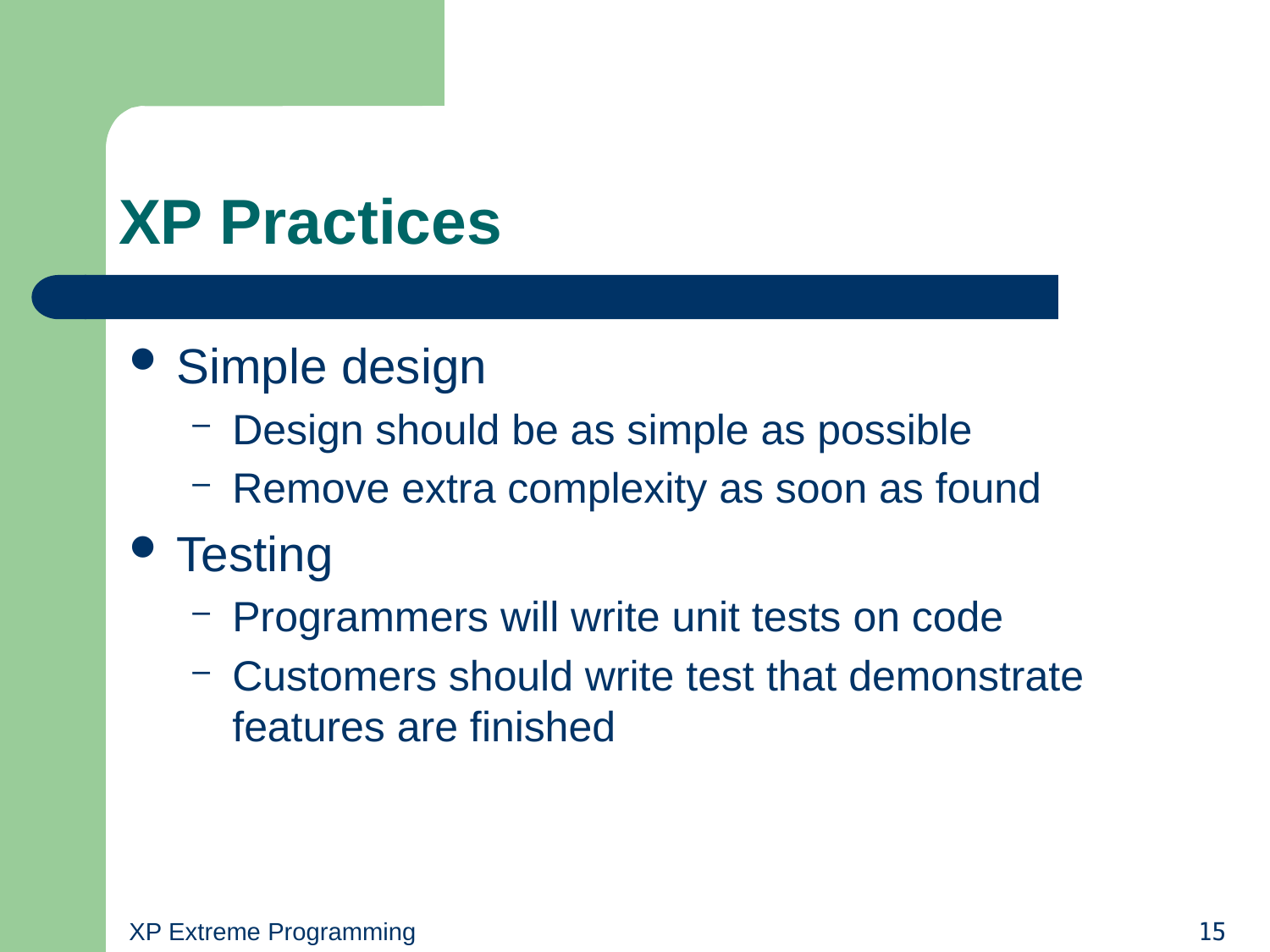

# XP Practices
Simple design
Design should be as simple as possible
Remove extra complexity as soon as found
Testing
Programmers will write unit tests on code
Customers should write test that demonstrate features are finished

XP Extreme Programming